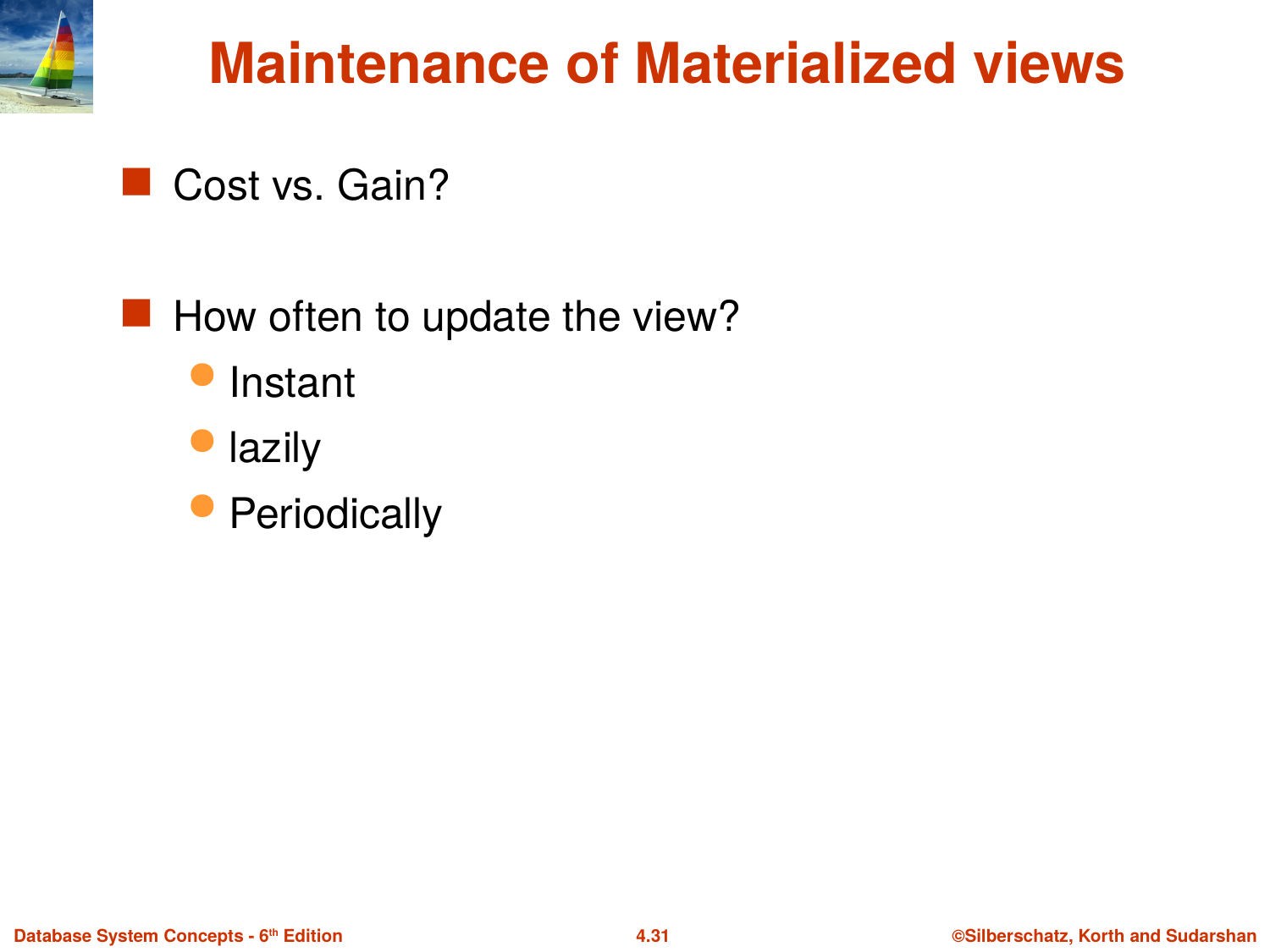

# Maintenance of Materialized views
Cost vs. Gain?

How often to update the view?
Instant
lazily
Periodically